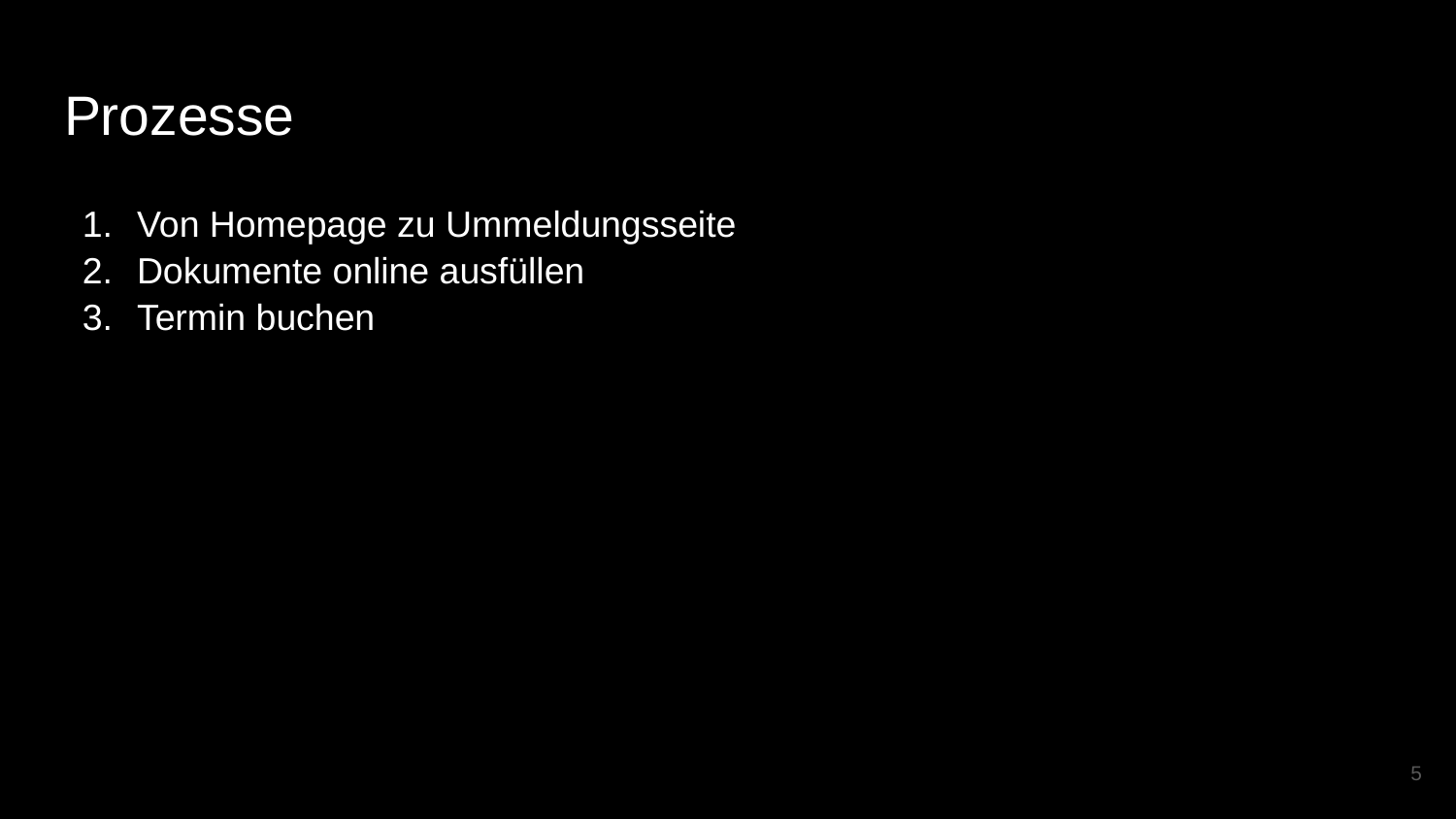

# Prozesse
Von Homepage zu Ummeldungsseite
Dokumente online ausfüllen
Termin buchen
5